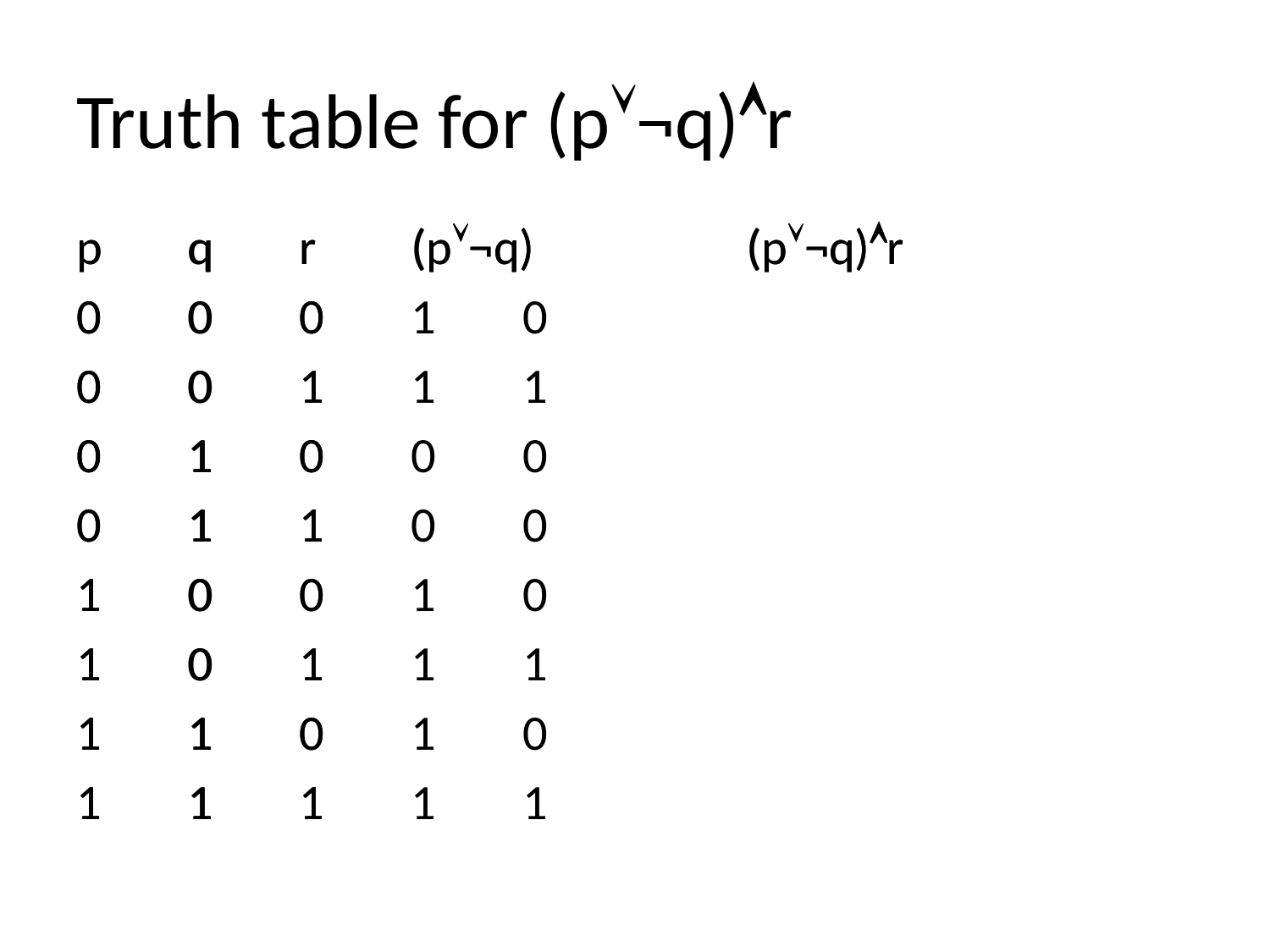

# Truth table for (p∨¬q)∧r
p	q	r		(p∨¬q)	 	(p∨¬q)∧r
0	0	0
0	0	1
0	1	0
0	1	1
1	0	0
1	0	1
1	1	0
1	1	1
p	q	r		(p∨¬q)	 	(p∨¬q)∧r
0	0	0		1				0
0	0	1		1				1
0	1	0		0				0
0	1	1		0				0
1	0	0		1				0
1	0	1		1				1
1	1	0		1				0
1	1	1		1				1